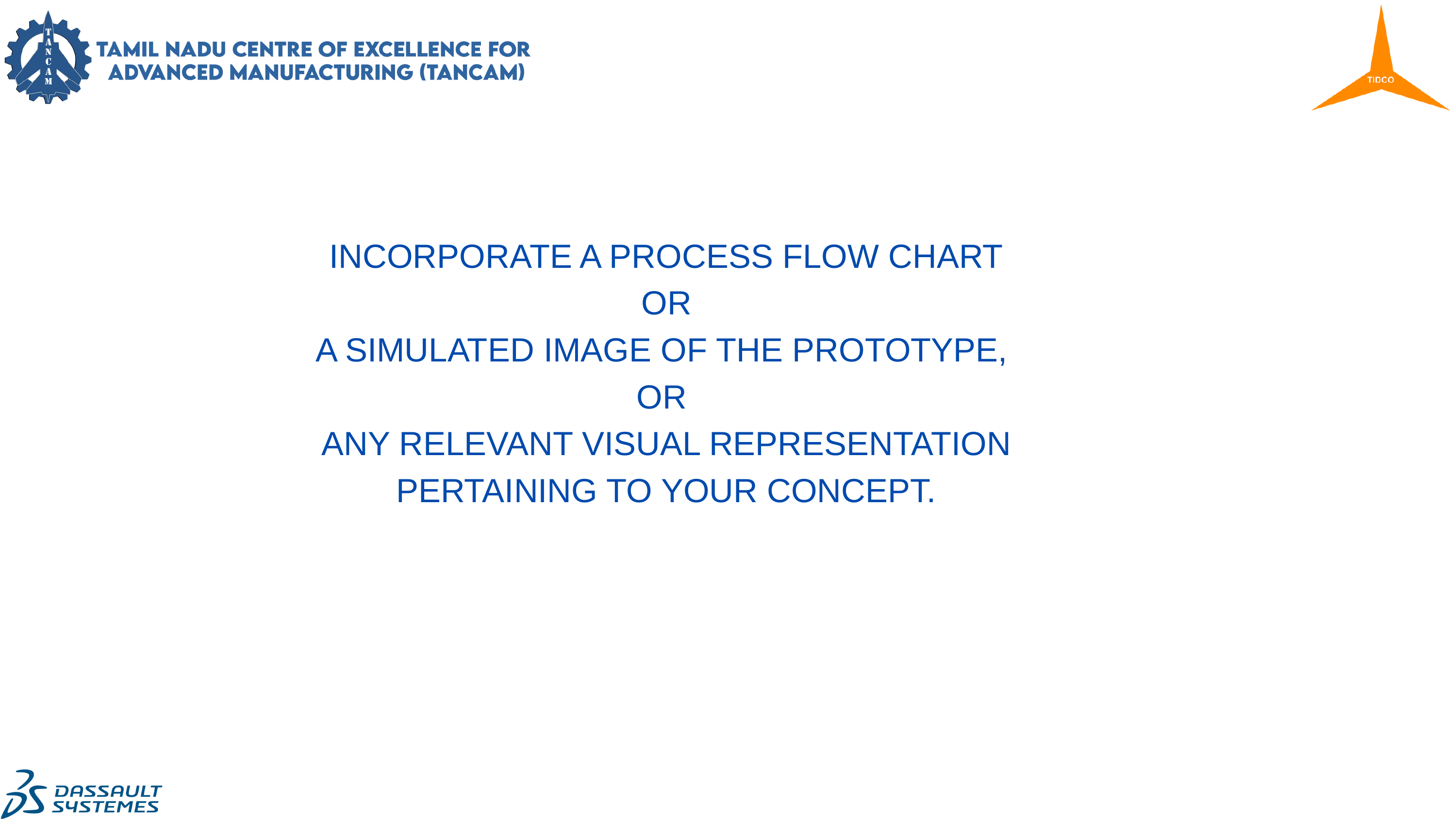

INCORPORATE A PROCESS FLOW CHART
 OR
A SIMULATED IMAGE OF THE PROTOTYPE,
OR
ANY RELEVANT VISUAL REPRESENTATION PERTAINING TO YOUR CONCEPT.